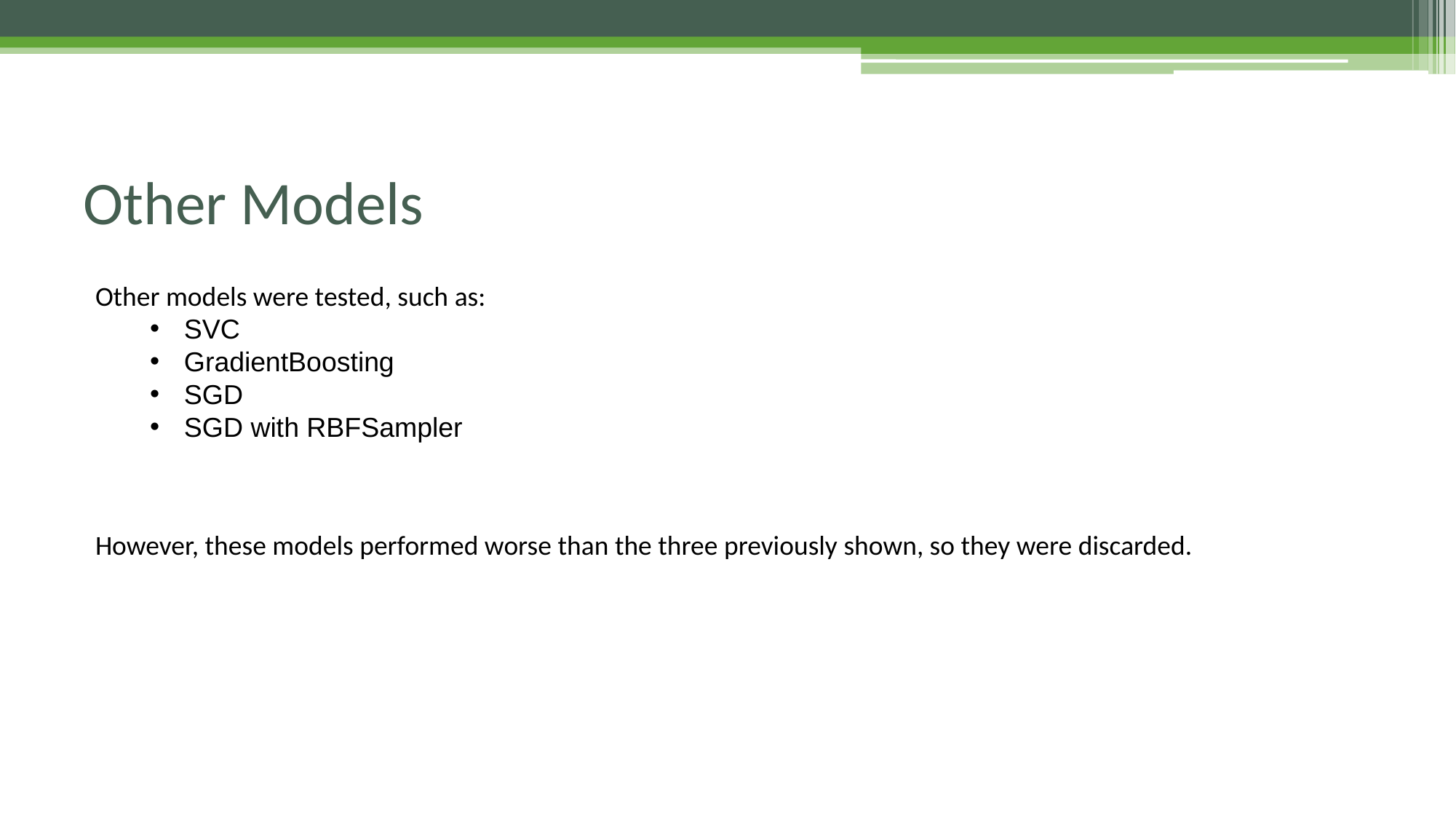

# Other Models
Other models were tested, such as:
SVC
GradientBoosting
SGD
SGD with RBFSampler

However, these models performed worse than the three previously shown, so they were discarded.